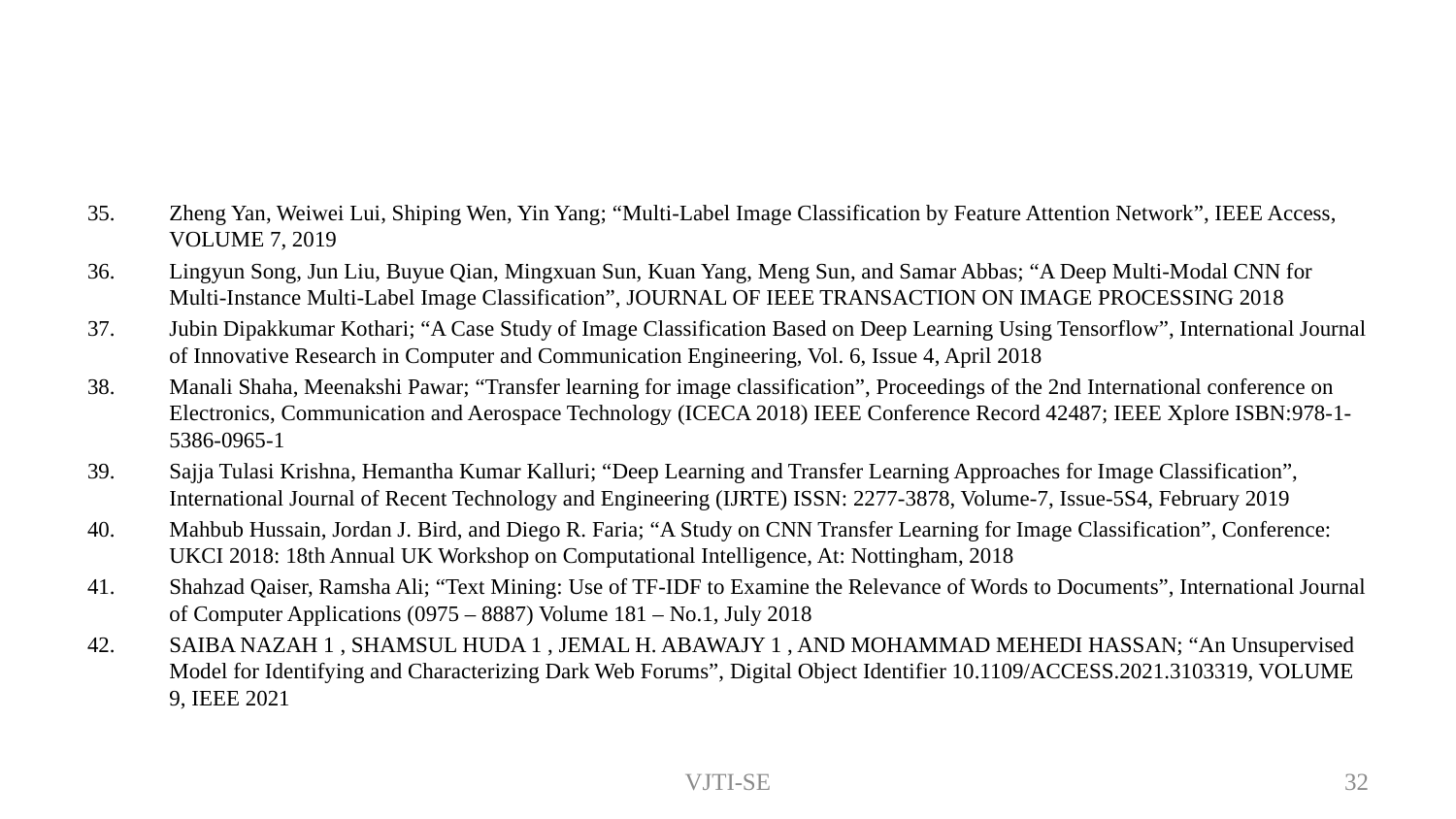

# References
Zheng Yan, Weiwei Lui, Shiping Wen, Yin Yang; “Multi-Label Image Classification by Feature Attention Network”, IEEE Access, VOLUME 7, 2019
Lingyun Song, Jun Liu, Buyue Qian, Mingxuan Sun, Kuan Yang, Meng Sun, and Samar Abbas; “A Deep Multi-Modal CNN for Multi-Instance Multi-Label Image Classification”, JOURNAL OF IEEE TRANSACTION ON IMAGE PROCESSING 2018
Jubin Dipakkumar Kothari; “A Case Study of Image Classification Based on Deep Learning Using Tensorflow”, International Journal of Innovative Research in Computer and Communication Engineering, Vol. 6, Issue 4, April 2018
Manali Shaha, Meenakshi Pawar; “Transfer learning for image classification”, Proceedings of the 2nd International conference on Electronics, Communication and Aerospace Technology (ICECA 2018) IEEE Conference Record 42487; IEEE Xplore ISBN:978-1-5386-0965-1
Sajja Tulasi Krishna, Hemantha Kumar Kalluri; “Deep Learning and Transfer Learning Approaches for Image Classification”, International Journal of Recent Technology and Engineering (IJRTE) ISSN: 2277-3878, Volume-7, Issue-5S4, February 2019
Mahbub Hussain, Jordan J. Bird, and Diego R. Faria; “A Study on CNN Transfer Learning for Image Classification”, Conference: UKCI 2018: 18th Annual UK Workshop on Computational Intelligence, At: Nottingham, 2018
Shahzad Qaiser, Ramsha Ali; “Text Mining: Use of TF-IDF to Examine the Relevance of Words to Documents”, International Journal of Computer Applications (0975 – 8887) Volume 181 – No.1, July 2018
SAIBA NAZAH 1 , SHAMSUL HUDA 1 , JEMAL H. ABAWAJY 1 , AND MOHAMMAD MEHEDI HASSAN; “An Unsupervised Model for Identifying and Characterizing Dark Web Forums”, Digital Object Identifier 10.1109/ACCESS.2021.3103319, VOLUME 9, IEEE 2021
VJTI-SE
32